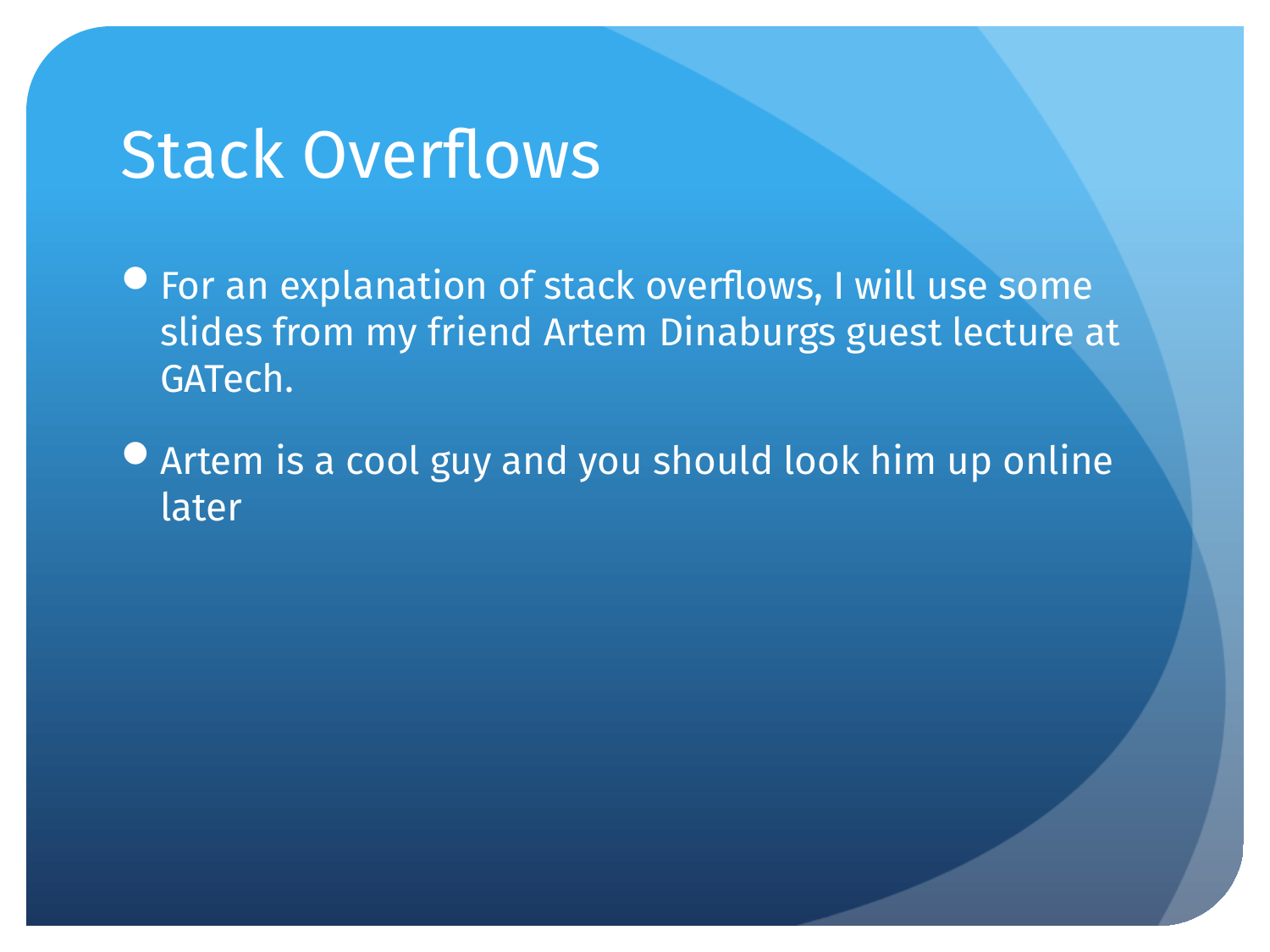

# Stack Overflows
For an explanation of stack overflows, I will use some slides from my friend Artem Dinaburgs guest lecture at GATech.
Artem is a cool guy and you should look him up online later